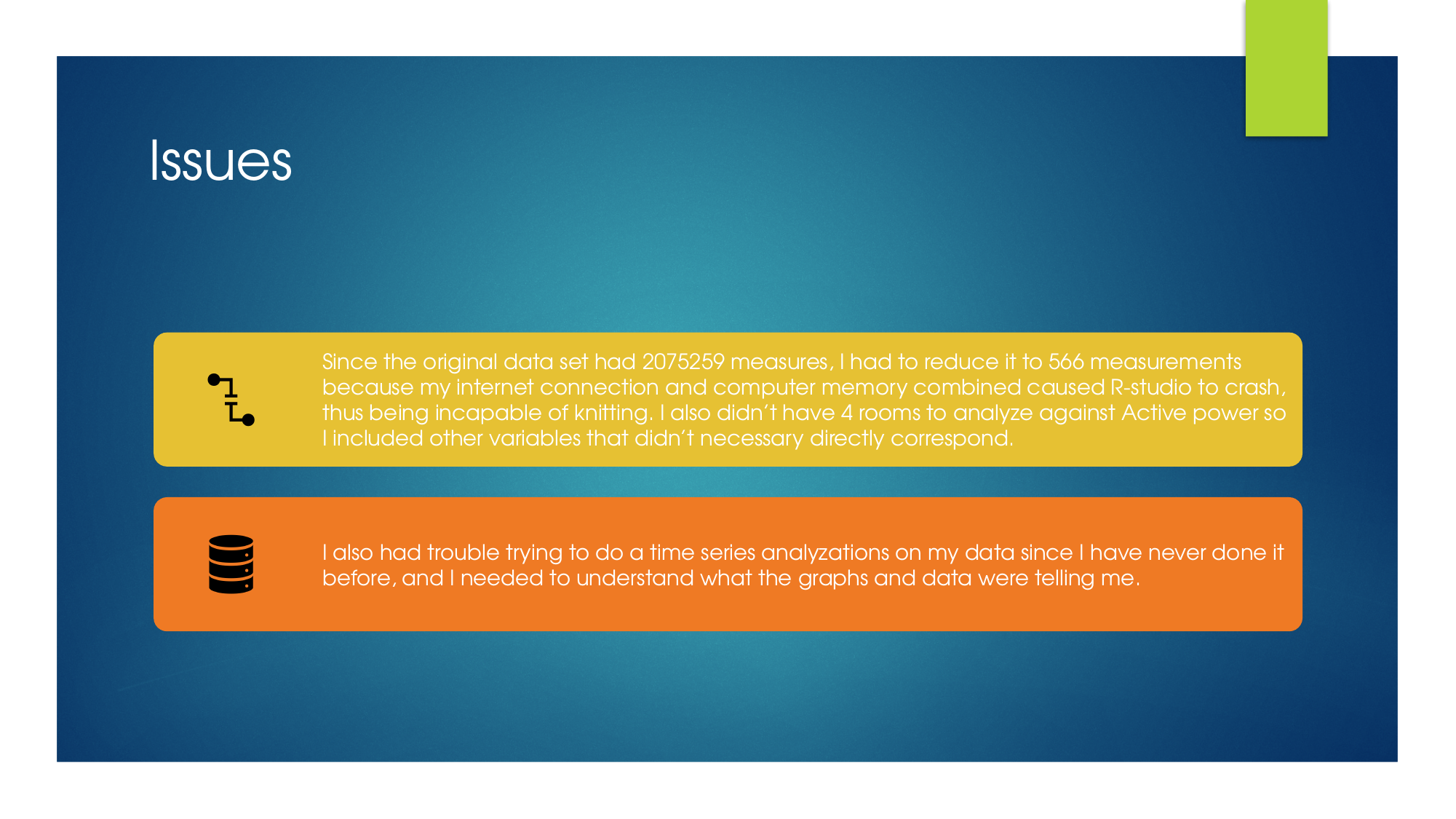

# Issues
Since the original data set had 2075259 measures, I had to reduce it to 566 measurements because my internet connection and computer memory combined caused R-studio to crash, thus being incapable of knitting. I also didn’t have 4 rooms to analyze against Active power so I included other variables that didn’t necessary directly correspond.
I also had trouble trying to do a time series analyzations on my data since I have never done it before, and I needed to understand what the graphs and data were telling me.